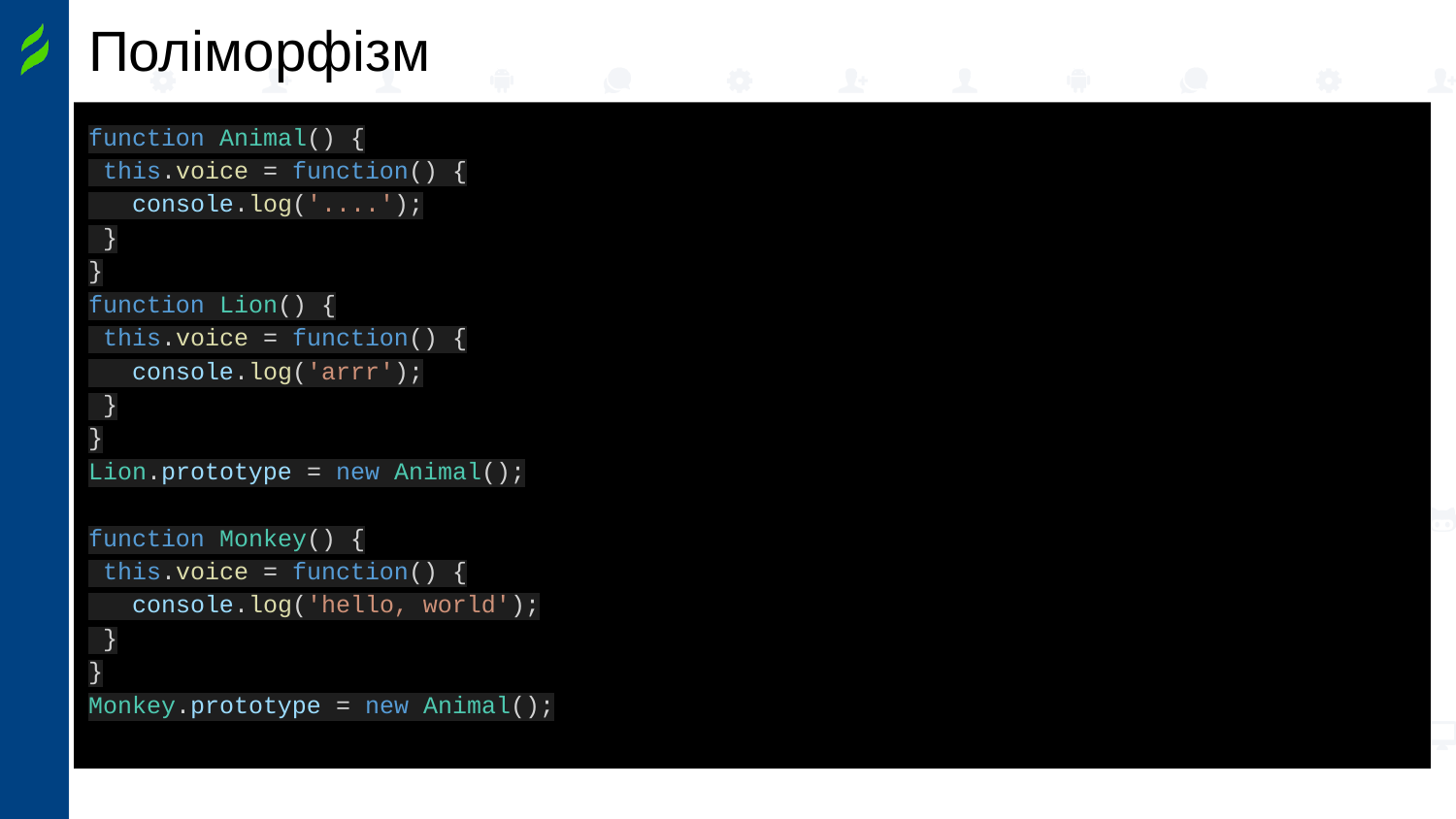

# Поліморфізм
function Animal() {
 this.voice = function() {
   console.log('....');
 }
}
function Lion() {
 this.voice = function() {
   console.log('arrr');
 }
}
Lion.prototype = new Animal();

function Monkey() {
 this.voice = function() {
   console.log('hello, world');
 }
}
Monkey.prototype = new Animal();